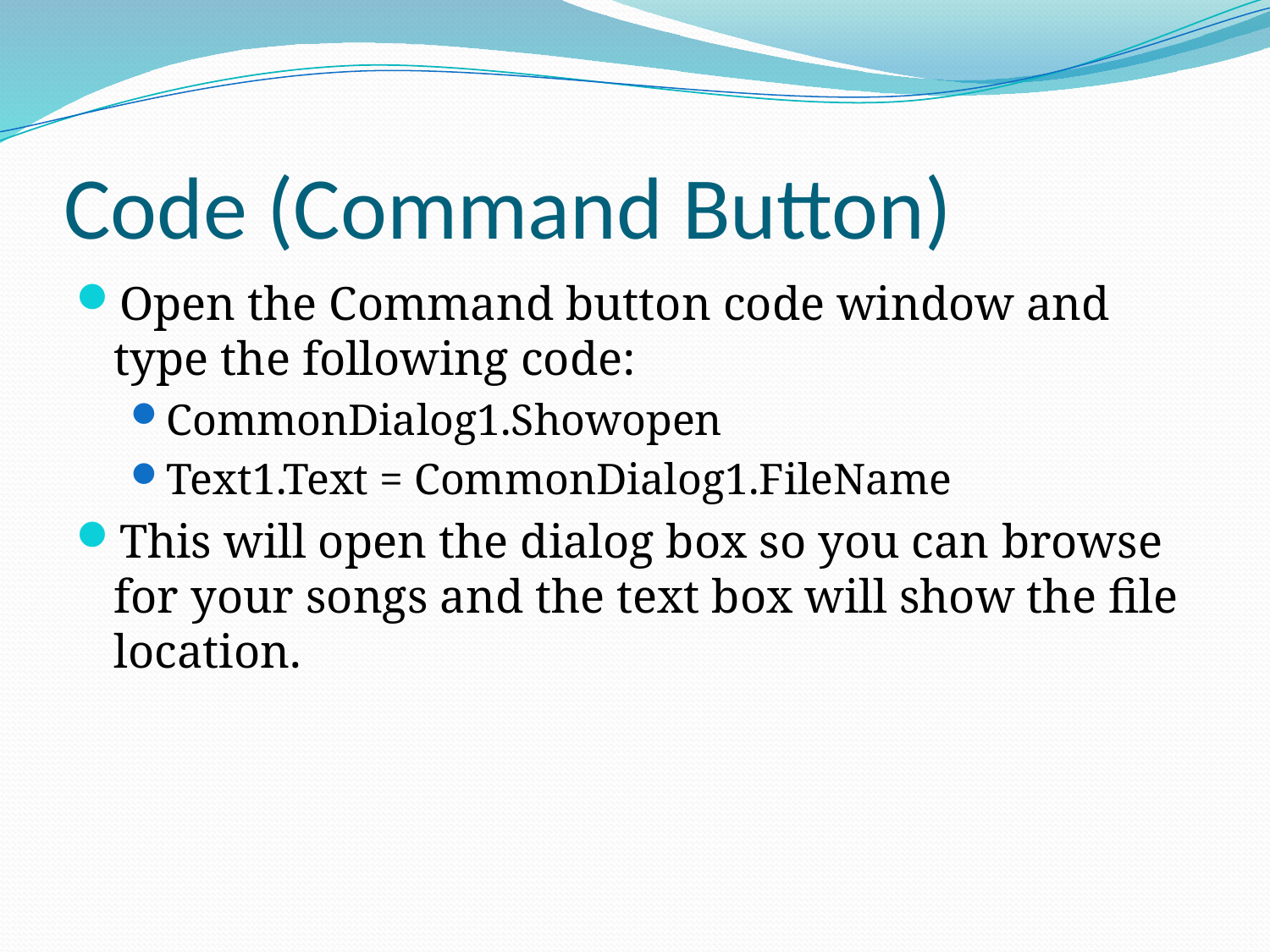

# Code (Command Button)
Open the Command button code window and type the following code:
CommonDialog1.Showopen
Text1.Text = CommonDialog1.FileName
This will open the dialog box so you can browse for your songs and the text box will show the file location.